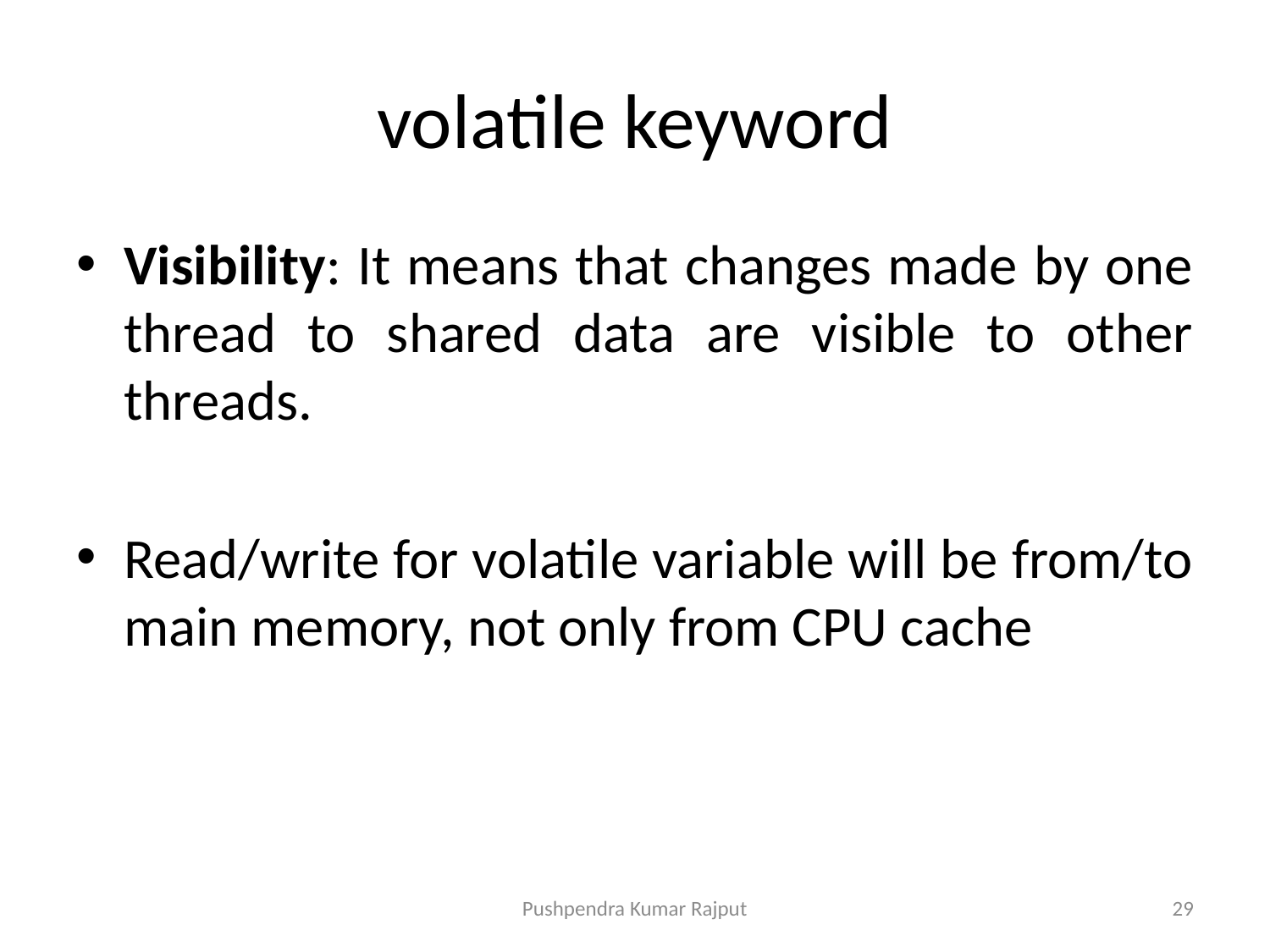

# volatile keyword
Visibility: It means that changes made by one thread to shared data are visible to other threads.

Read/write for volatile variable will be from/to main memory, not only from CPU cache

Pushpendra Kumar Rajput
29